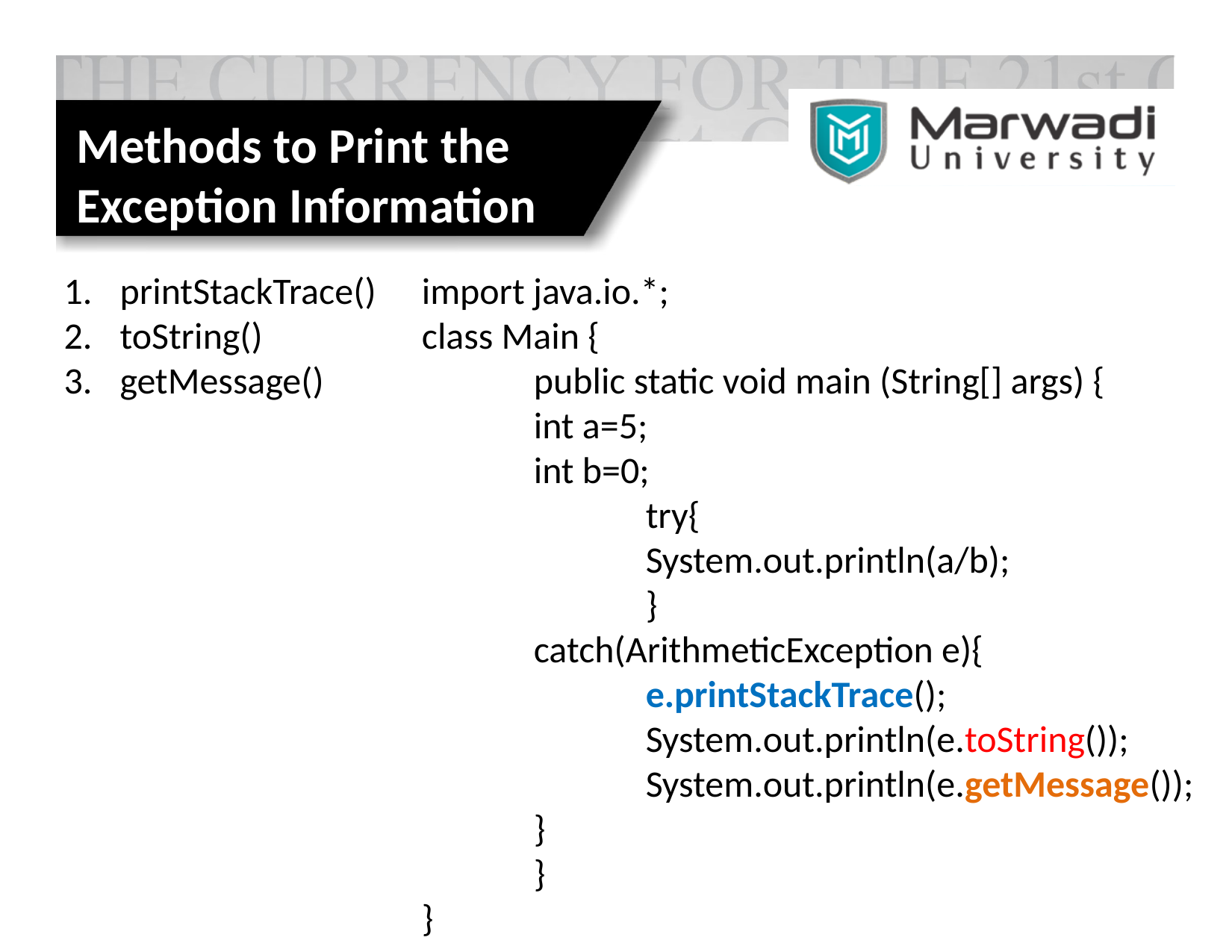

Methods to Print the Exception Information
printStackTrace()
toString()
getMessage()
import java.io.*;
class Main {
	public static void main (String[] args) {
	int a=5;
	int b=0;
		try{
		System.out.println(a/b);
		}
	catch(ArithmeticException e){
		e.printStackTrace();
		System.out.println(e.toString());
		System.out.println(e.getMessage());
	}
	}
}